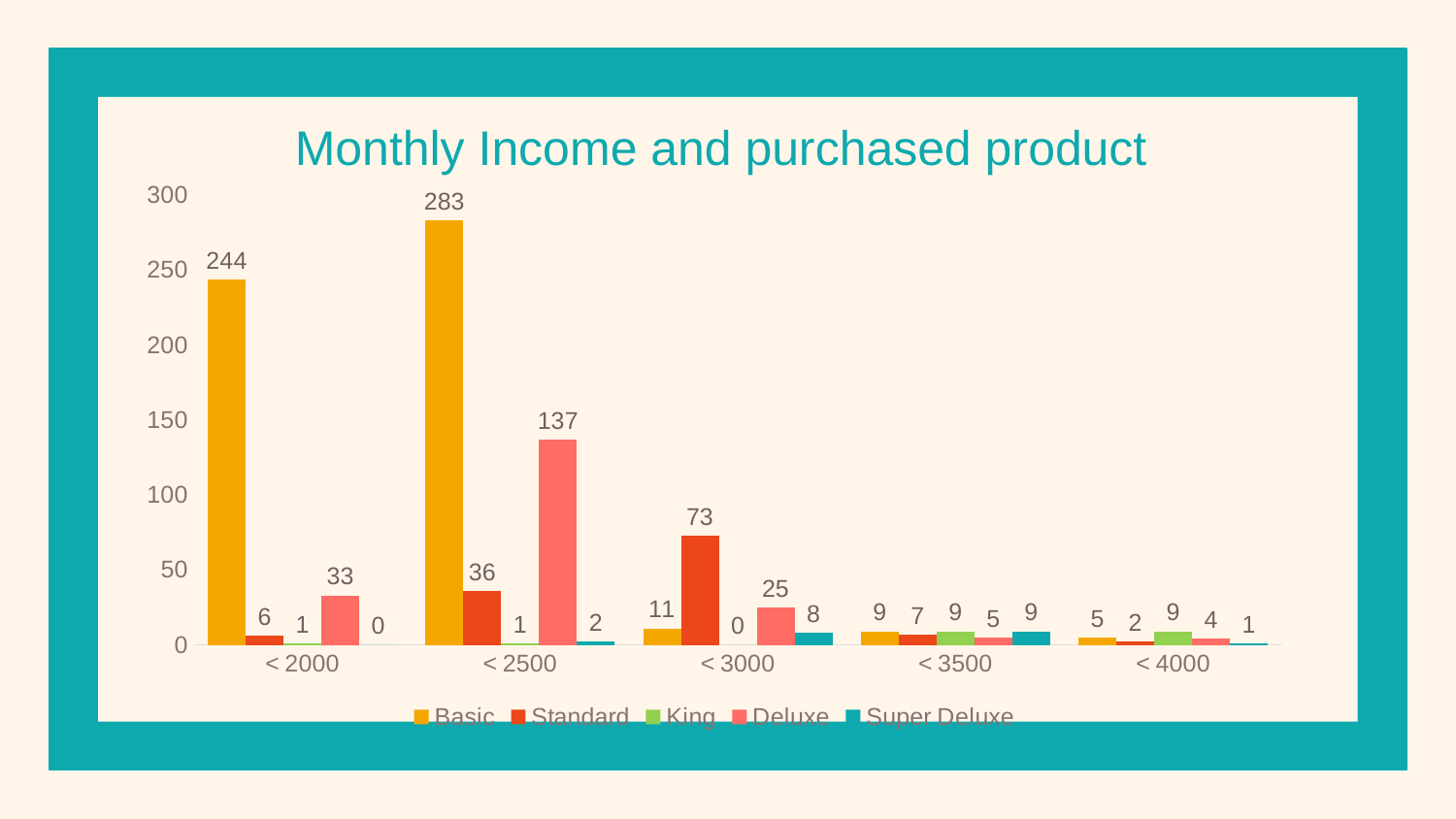

# Monthly Income and purchased product

### Chart

| Category | Basic | Standard | King | Deluxe | Super Deluxe |
|---|---|---|---|---|---|
| < 2000 | 244.0 | 6.0 | 1.0 | 33.0 | 0.0 |
| < 2500 | 283.0 | 36.0 | 1.0 | 137.0 | 2.0 |
| < 3000 | 11.0 | 73.0 | 0.0 | 25.0 | 8.0 |
| < 3500 | 9.0 | 7.0 | 9.0 | 5.0 | 9.0 |
| < 4000 | 5.0 | 2.0 | 9.0 | 4.0 | 1.0 |